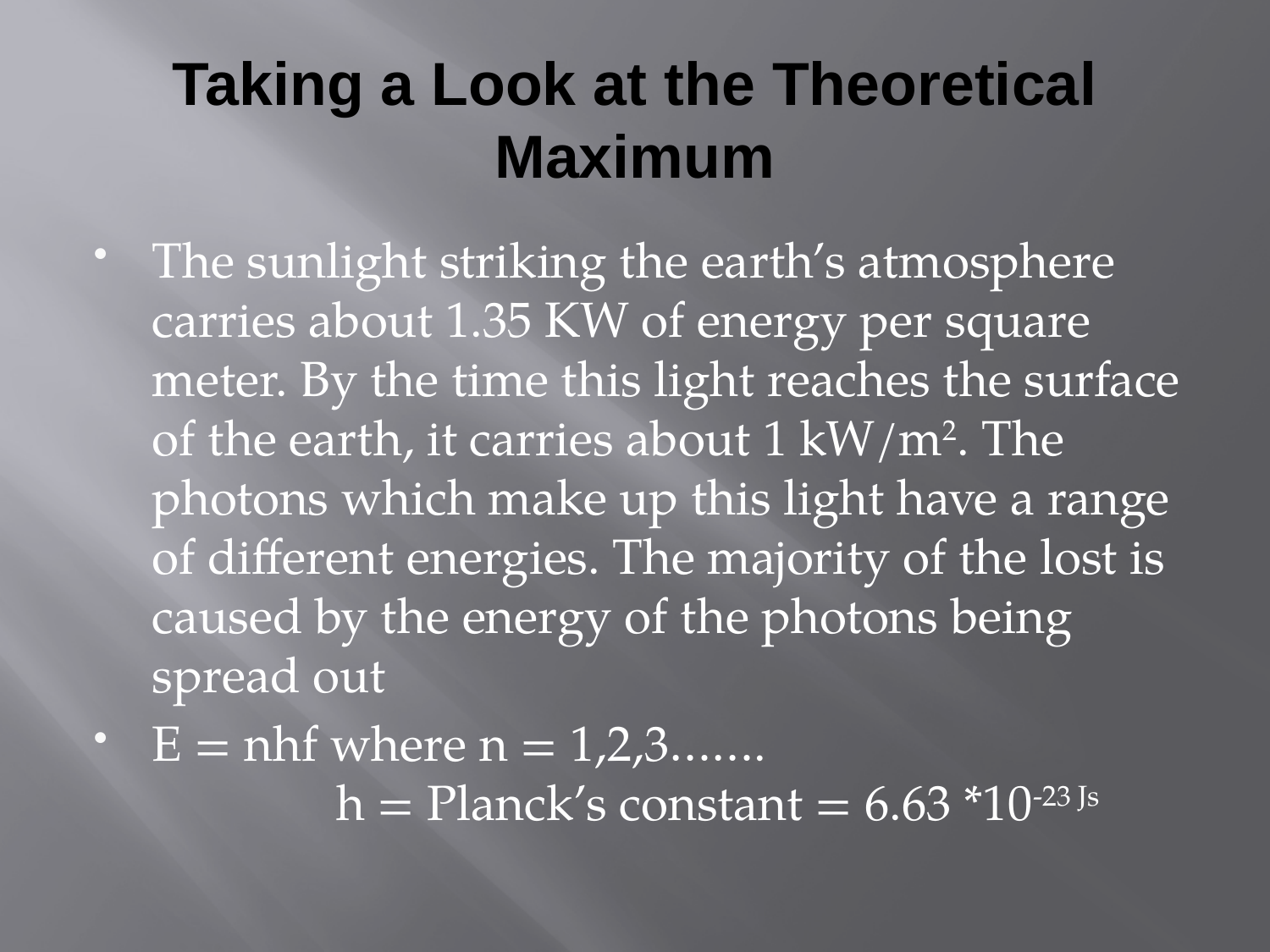

# Taking a Look at the Theoretical Maximum
The sunlight striking the earth’s atmosphere carries about 1.35 KW of energy per square meter. By the time this light reaches the surface of the earth, it carries about 1 kW/m2. The photons which make up this light have a range of different energies. The majority of the lost is caused by the energy of the photons being spread out
E = nhf where n = 1,2,3…….
               h = Planck’s constant = 6.63 *10-23 Js